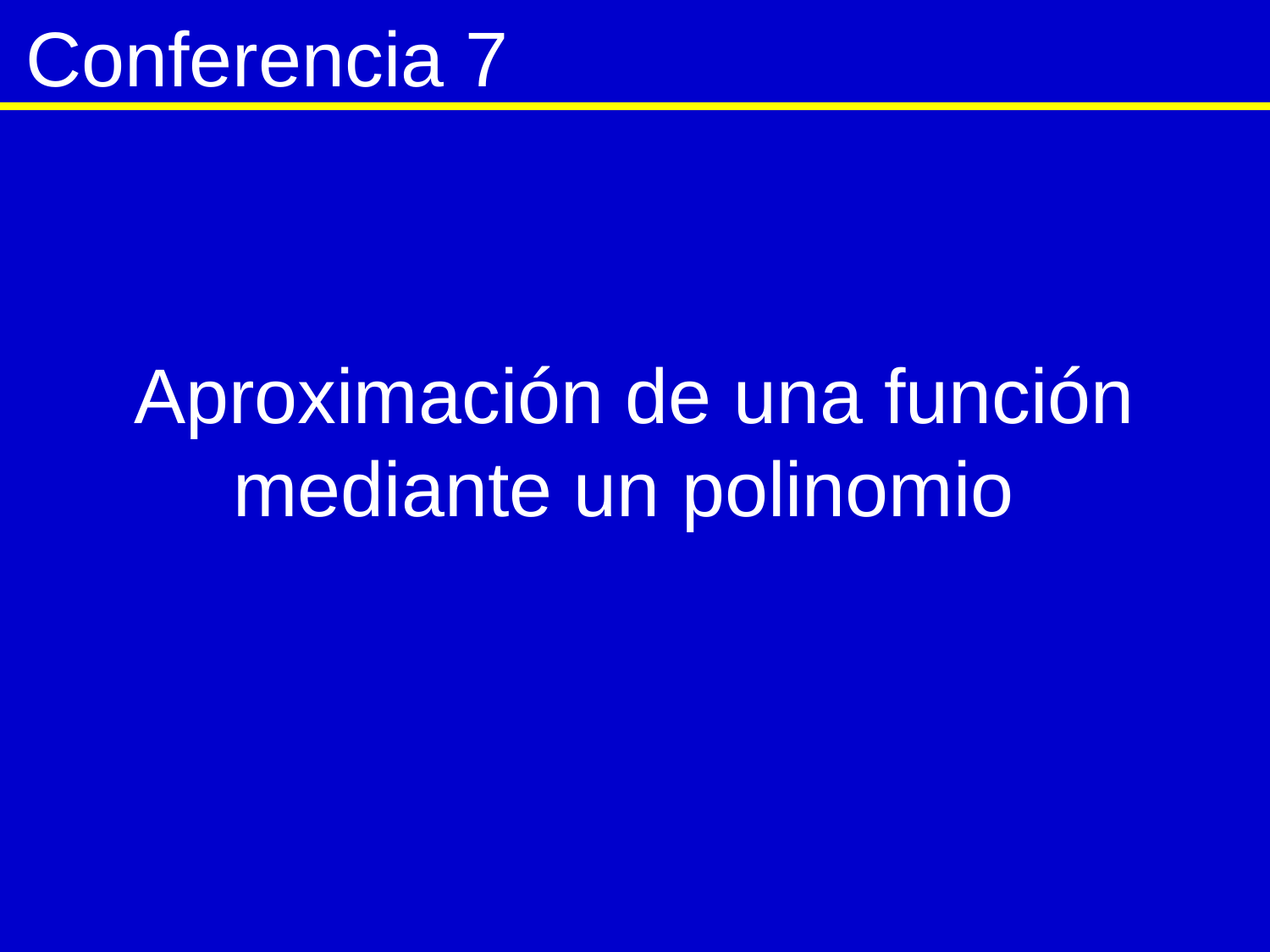

Conferencia 7

Aproximación de una función mediante un polinomio